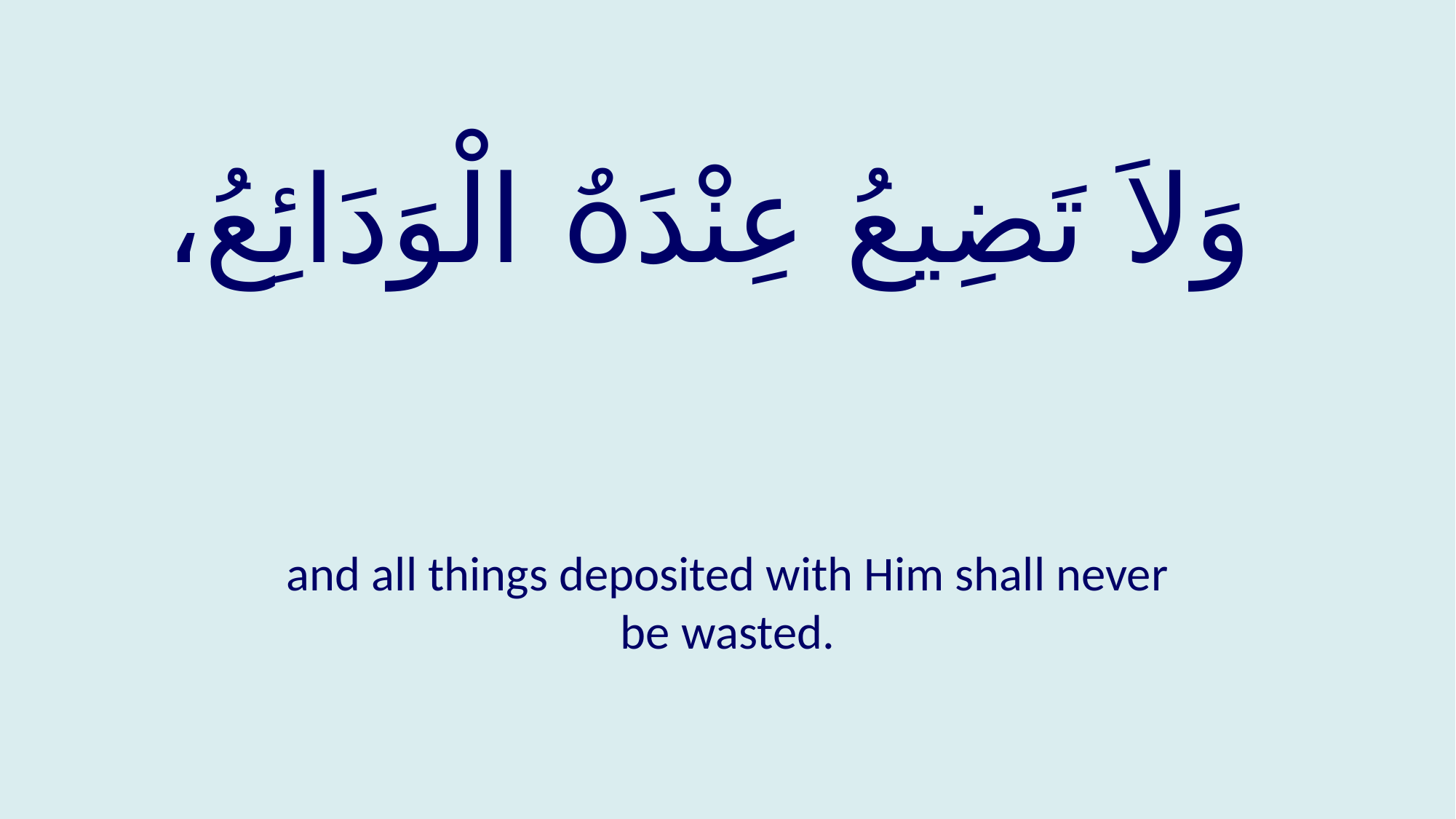

# وَلاَ تَضِیعُ عِنْدَہُ الْوَدَائِعُ،
and all things deposited with Him shall never be wasted.